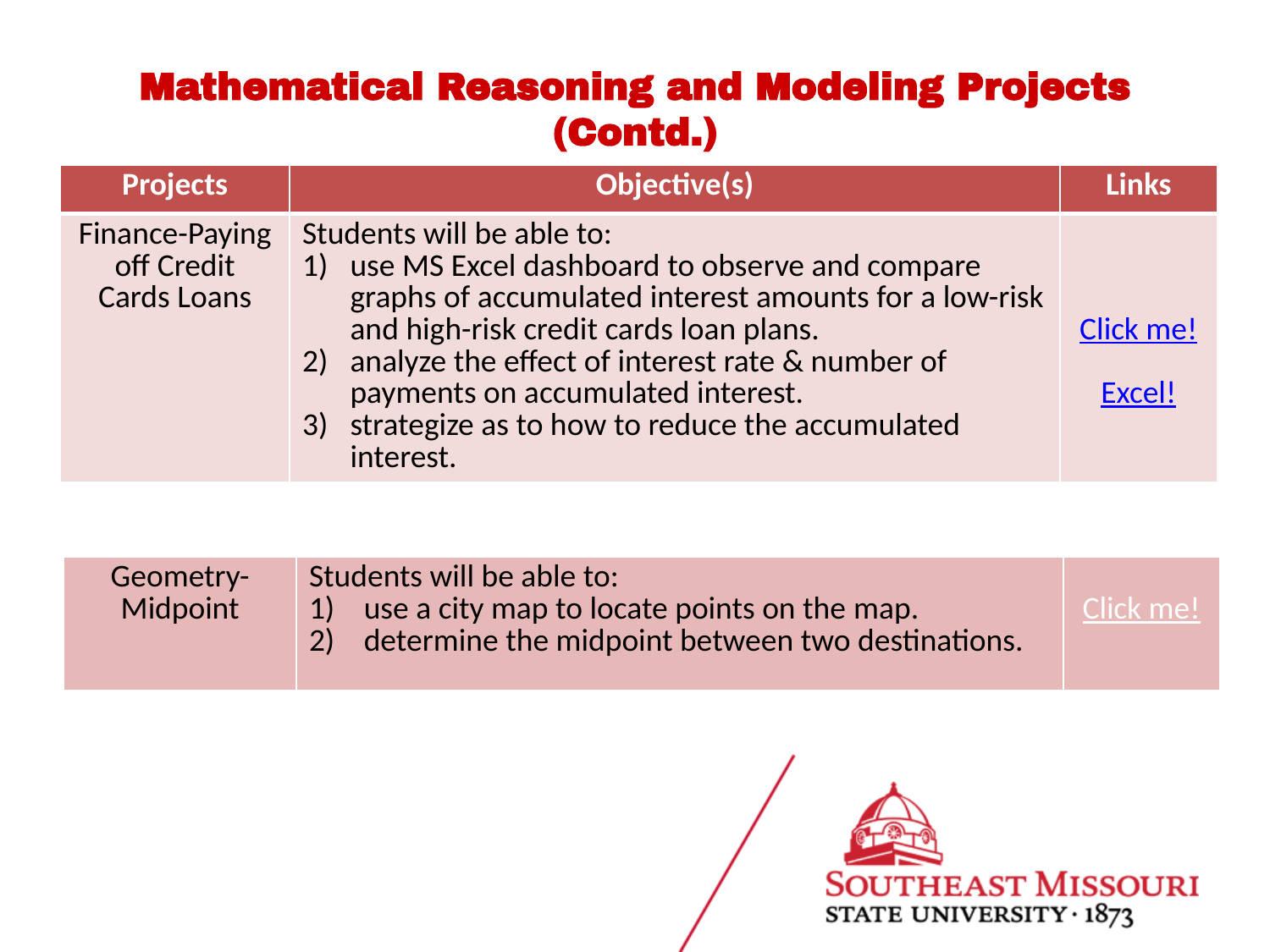

Mathematical Reasoning and Modeling Projects (Contd.)
| Projects | Objective(s) | Links |
| --- | --- | --- |
| Finance-Paying off Credit Cards Loans | Students will be able to:  use MS Excel dashboard to observe and compare graphs of accumulated interest amounts for a low-risk and high-risk credit cards loan plans.  analyze the effect of interest rate & number of  payments on accumulated interest. strategize as to how to reduce the accumulated interest. | Click me! Excel! |
| Geometry-Midpoint​​ | Students will be able to:  use a city map to locate points on the map.  determine the midpoint between two destinations.​​ | ​​ Click me!​​ |
| --- | --- | --- |